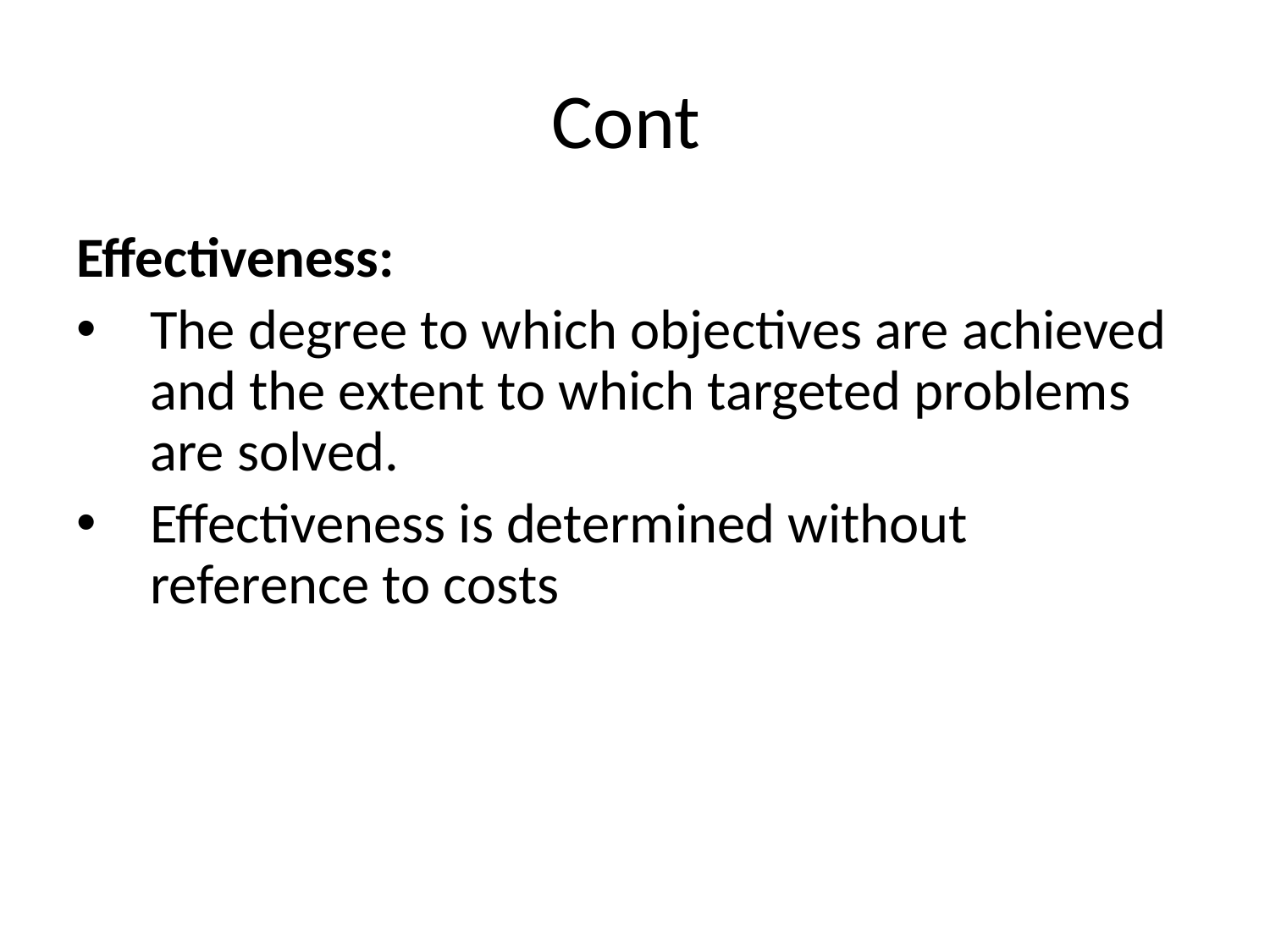

# Cont
Effectiveness:
The degree to which objectives are achieved and the extent to which targeted problems are solved.
Effectiveness is determined without reference to costs